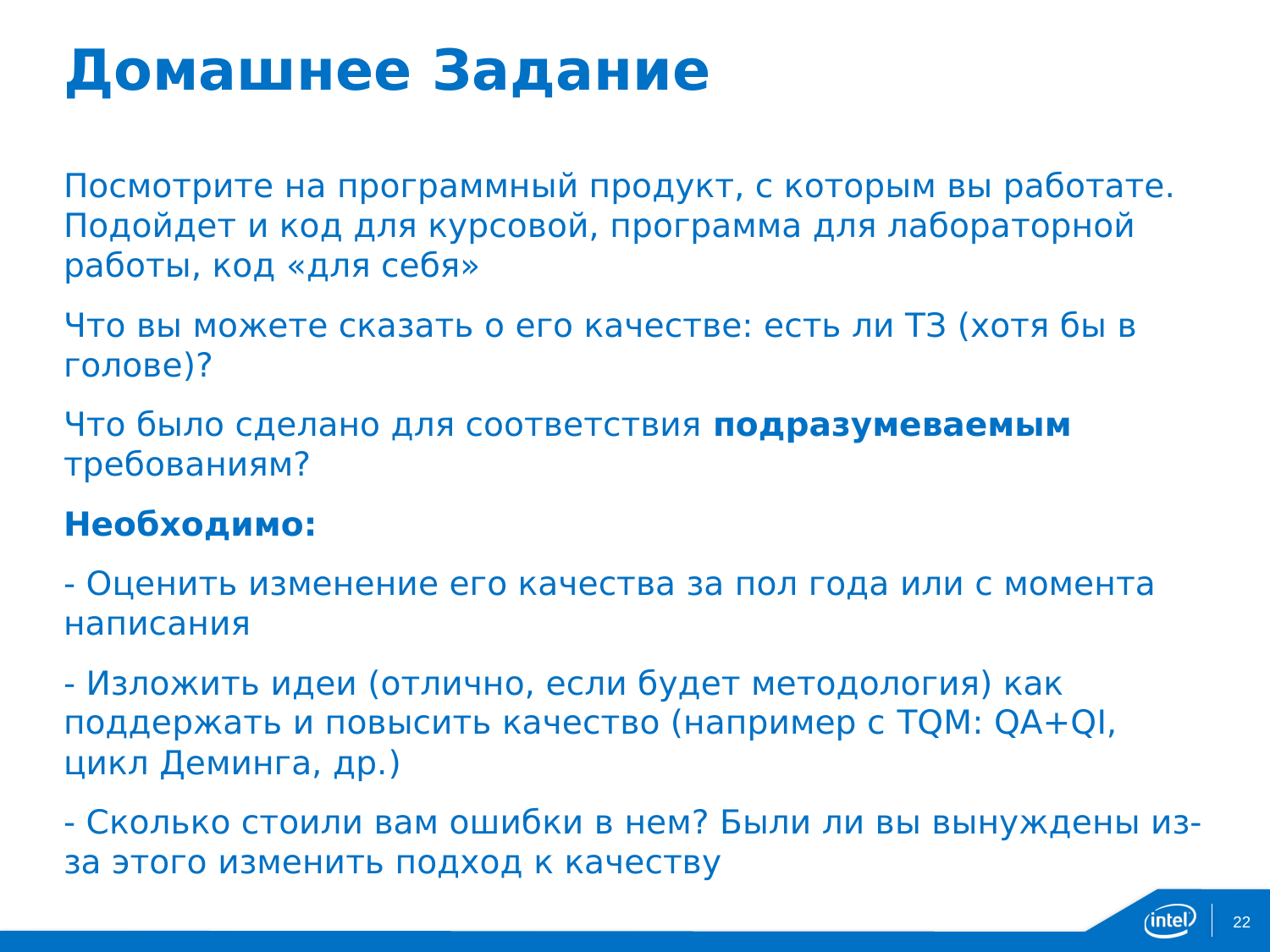

# Домашнее Задание
Посмотрите на программный продукт, с которым вы работате. Подойдет и код для курсовой, программа для лабораторной работы, код «для себя»
Что вы можете сказать о его качестве: есть ли ТЗ (хотя бы в голове)?
Что было сделано для соответствия подразумеваемым требованиям?
Необходимо:
- Оценить изменение его качества за пол года или с момента написания
- Изложить идеи (отлично, если будет методология) как поддержать и повысить качество (например с TQM: QA+QI, цикл Деминга, др.)
- Сколько стоили вам ошибки в нем? Были ли вы вынуждены из-за этого изменить подход к качеству
22